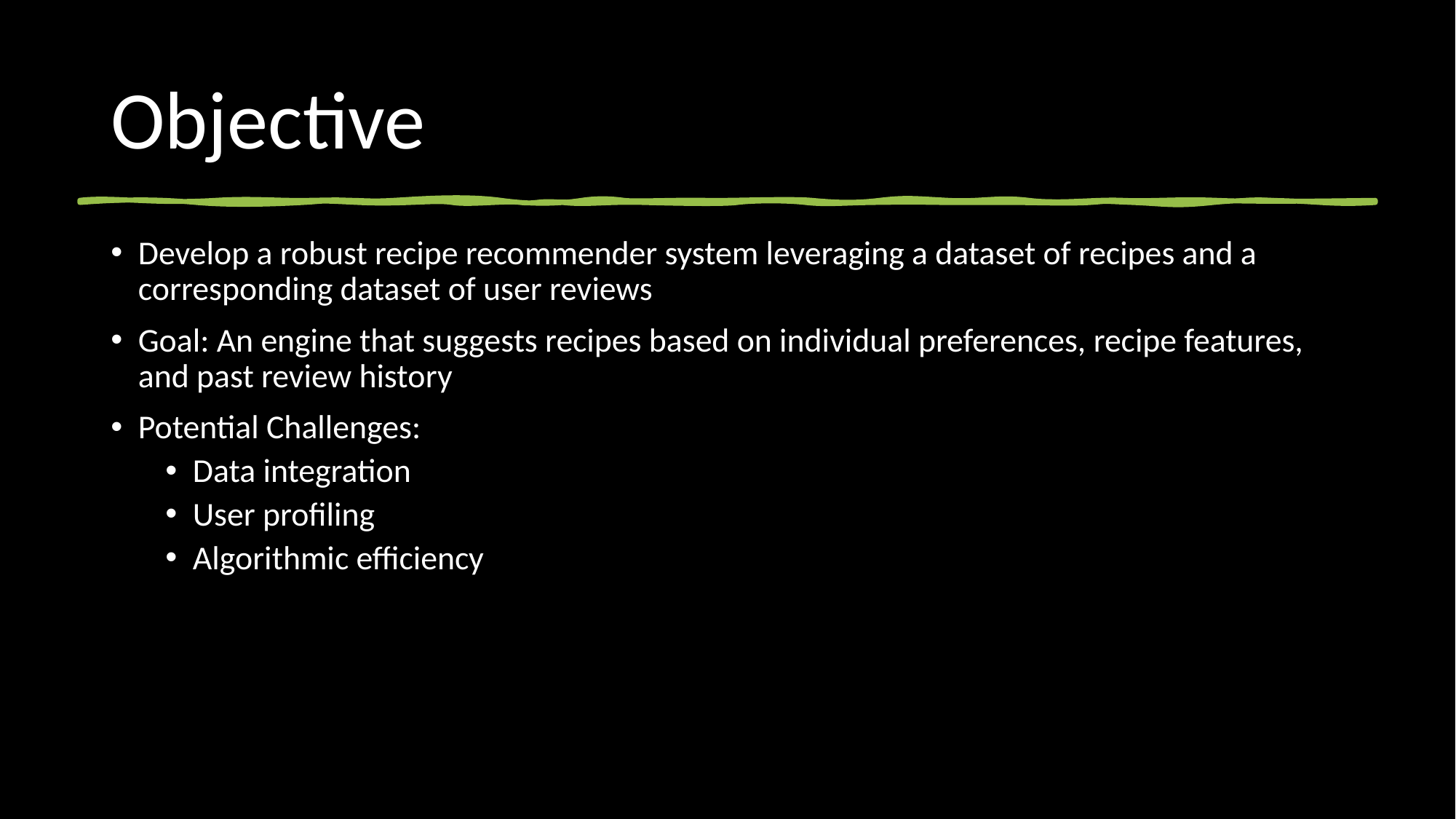

# Objective

Develop a robust recipe recommender system leveraging a dataset of recipes and a corresponding dataset of user reviews
Goal: An engine that suggests recipes based on individual preferences, recipe features, and past review history
Potential Challenges:
Data integration
User profiling
Algorithmic efficiency